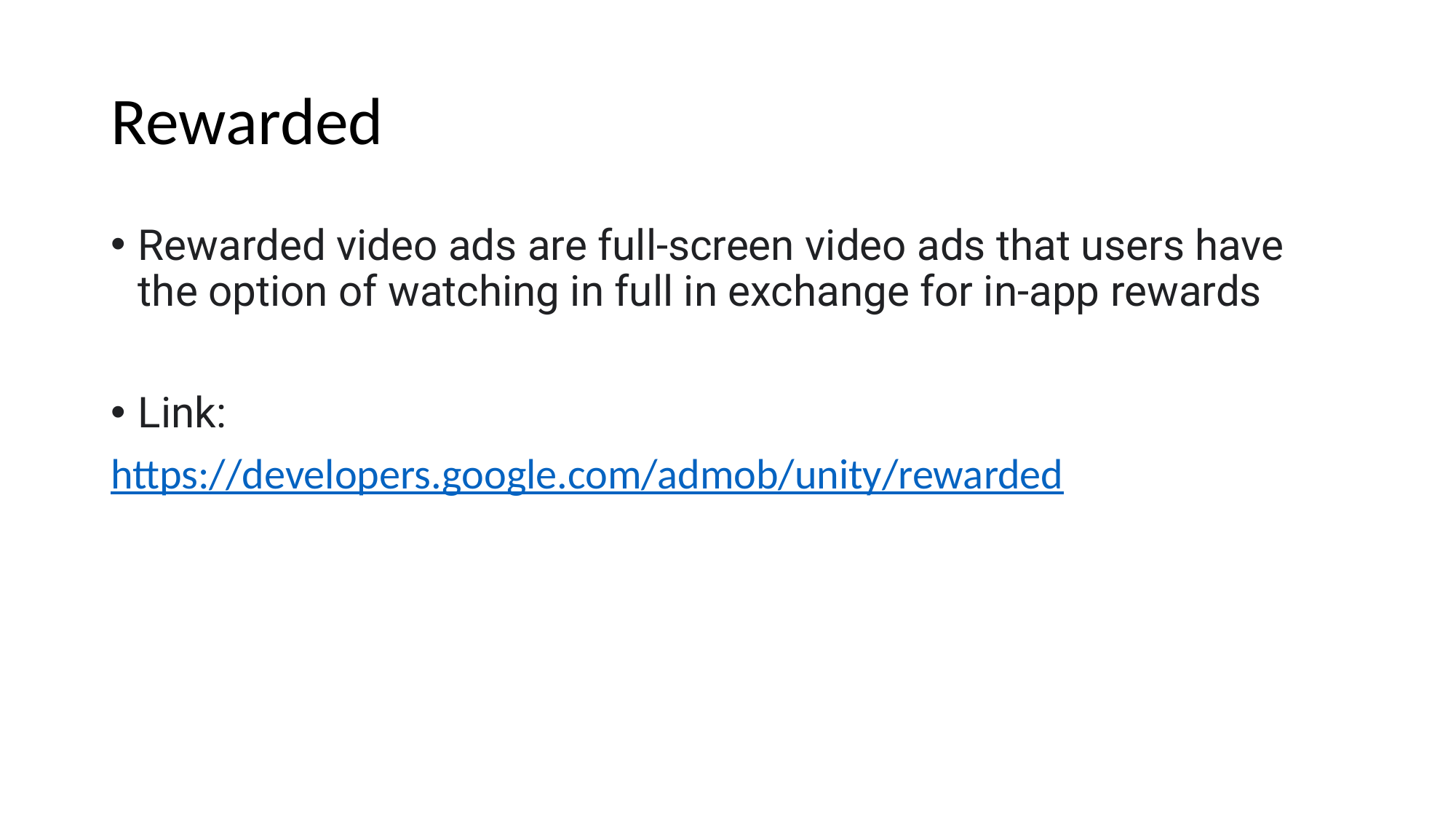

# Rewarded
Rewarded video ads are full-screen video ads that users have the option of watching in full in exchange for in-app rewards

Link:
https://developers.google.com/admob/unity/rewarded